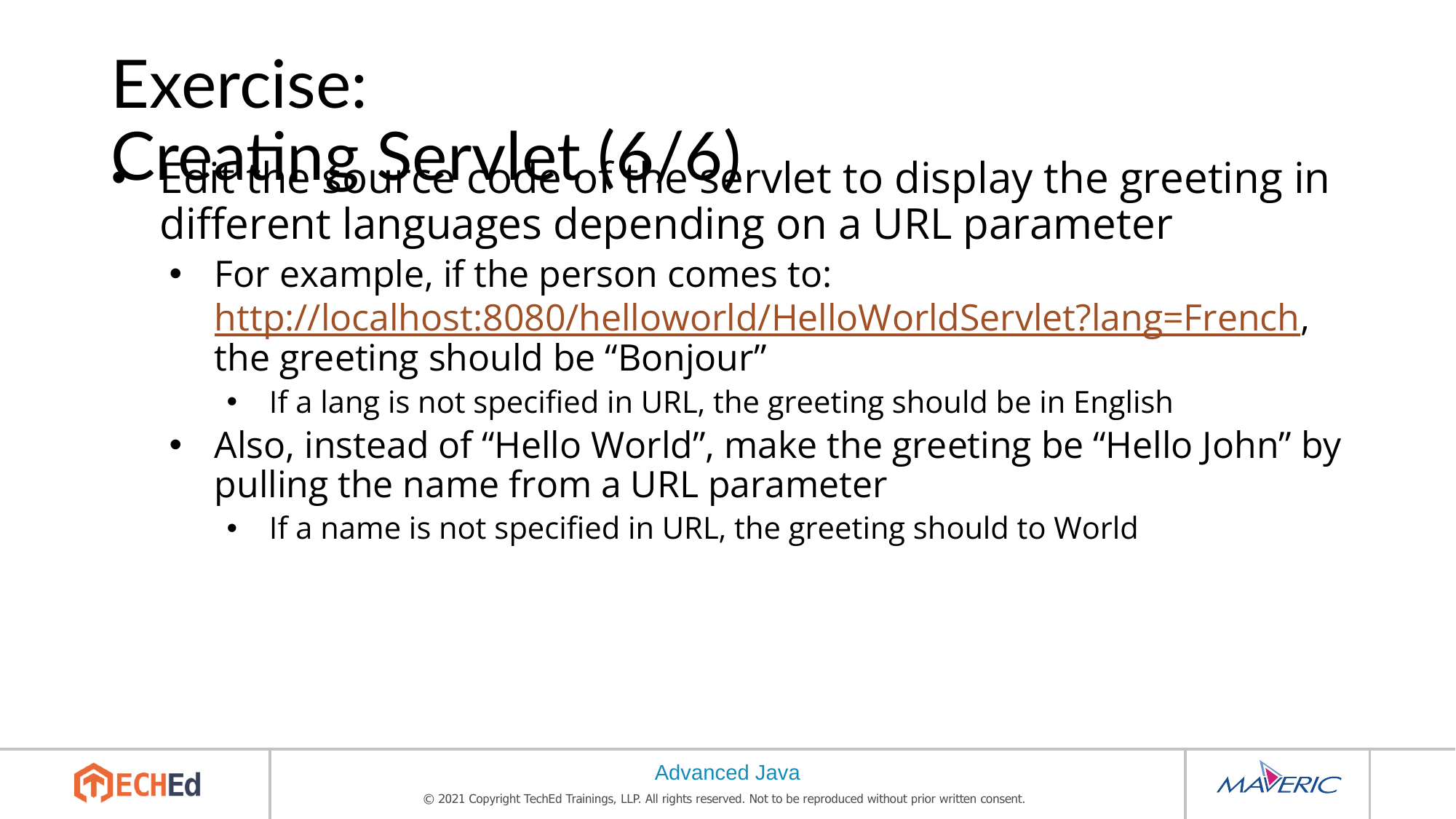

# Exercise: Creating Servlet (6/6)
Edit the source code of the servlet to display the greeting in different languages depending on a URL parameter
For example, if the person comes to: http://localhost:8080/helloworld/HelloWorldServlet?lang=French, the greeting should be “Bonjour”
If a lang is not specified in URL, the greeting should be in English
Also, instead of “Hello World”, make the greeting be “Hello John” by pulling the name from a URL parameter
If a name is not specified in URL, the greeting should to World